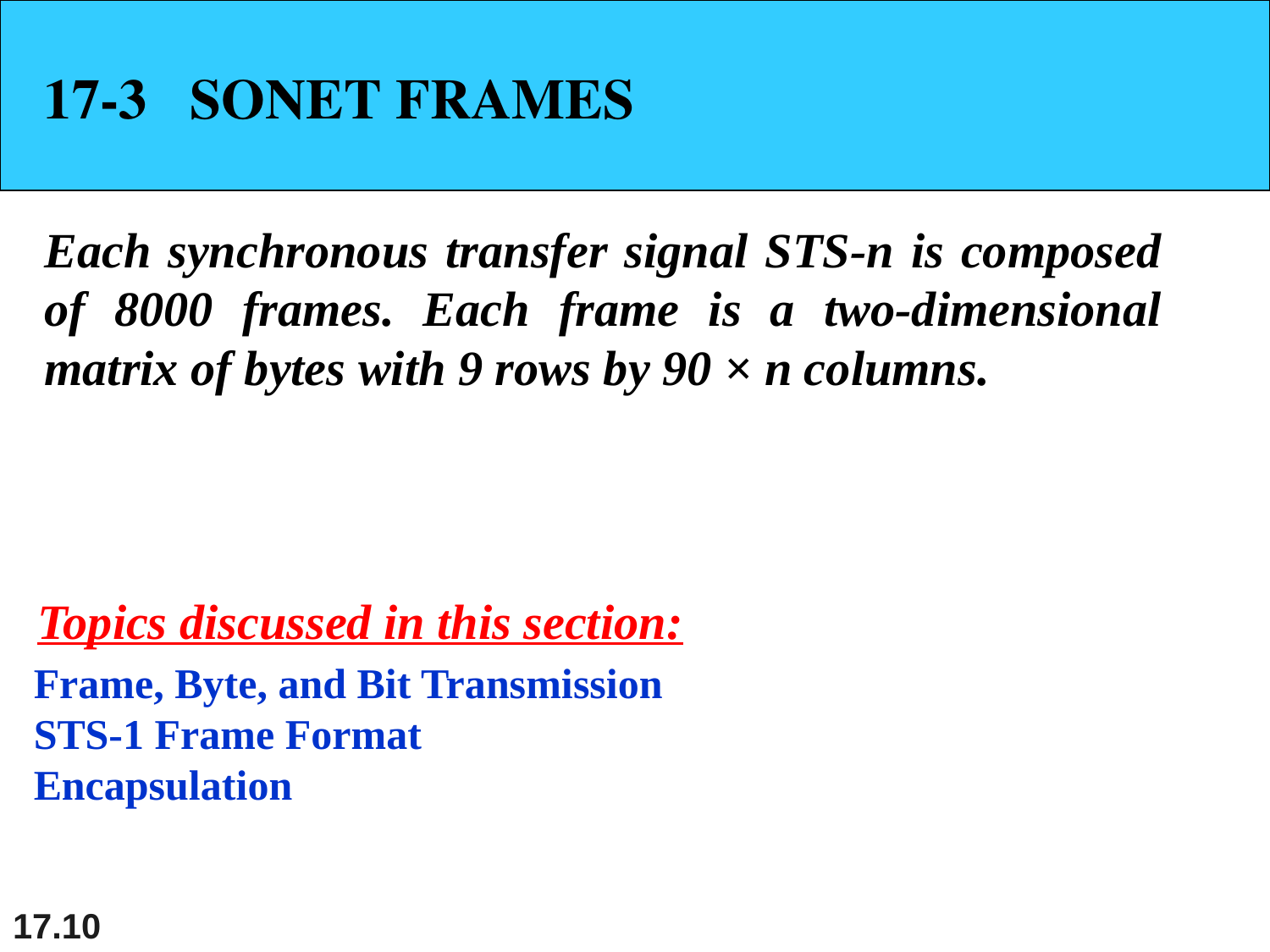

17-3   SONET FRAMES
Each synchronous transfer signal STS-n is composed of 8000 frames. Each frame is a two-dimensional matrix of bytes with 9 rows by 90 × n columns.
Topics discussed in this section:
Frame, Byte, and Bit Transmission
STS-1 Frame Format
Encapsulation
17.10